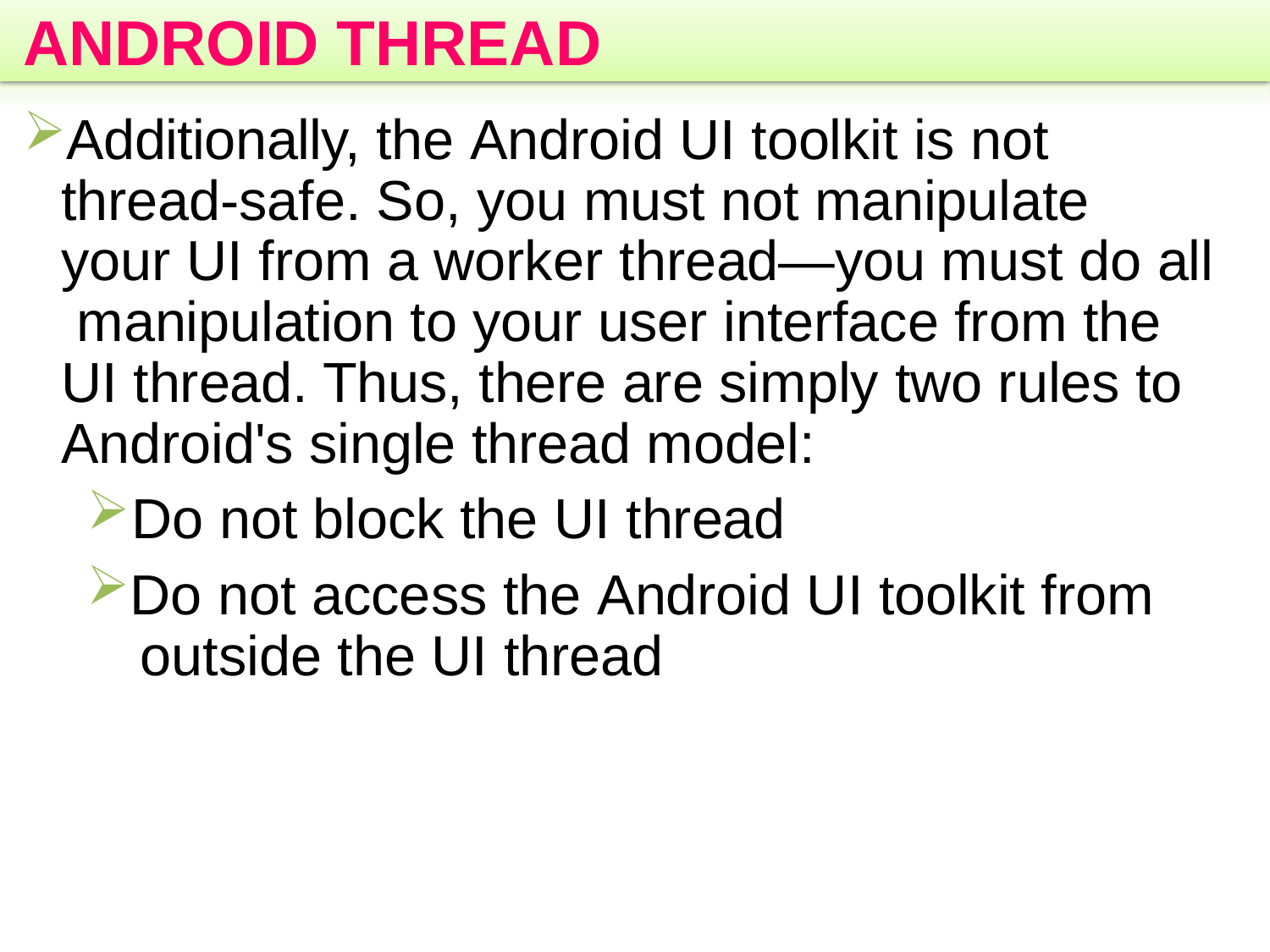

# ANDROID THREAD
Additionally, the Android UI toolkit is not  thread-safe. So, you must not manipulate  your UI from a worker thread—you must do all  manipulation to your user interface from the  UI thread. Thus, there are simply two rules to  Android's single thread model:
Do not block the UI thread
Do not access the Android UI toolkit from  outside the UI thread